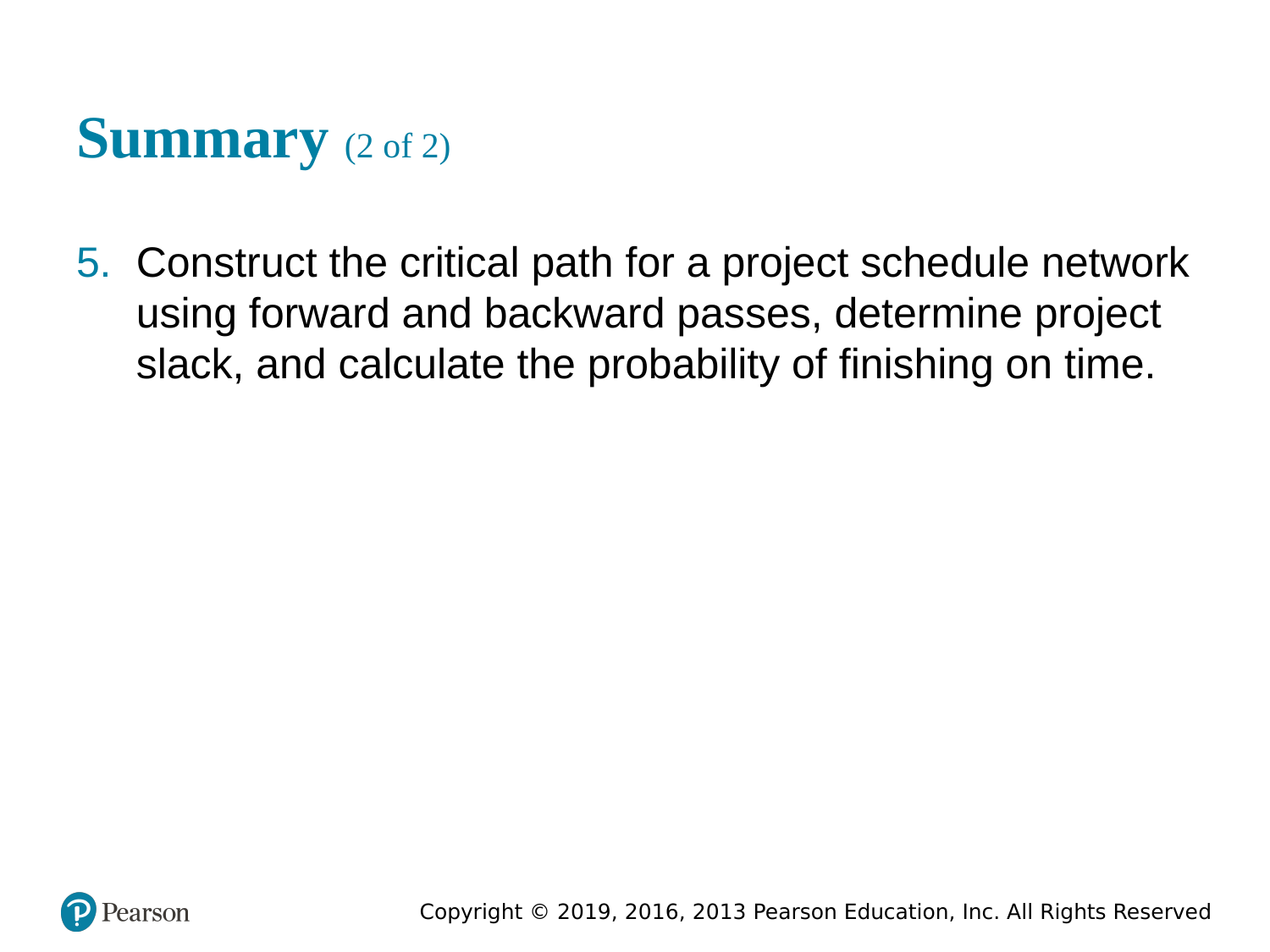

# Summary (2 of 2)
Construct the critical path for a project schedule network using forward and backward passes, determine project slack, and calculate the probability of finishing on time.